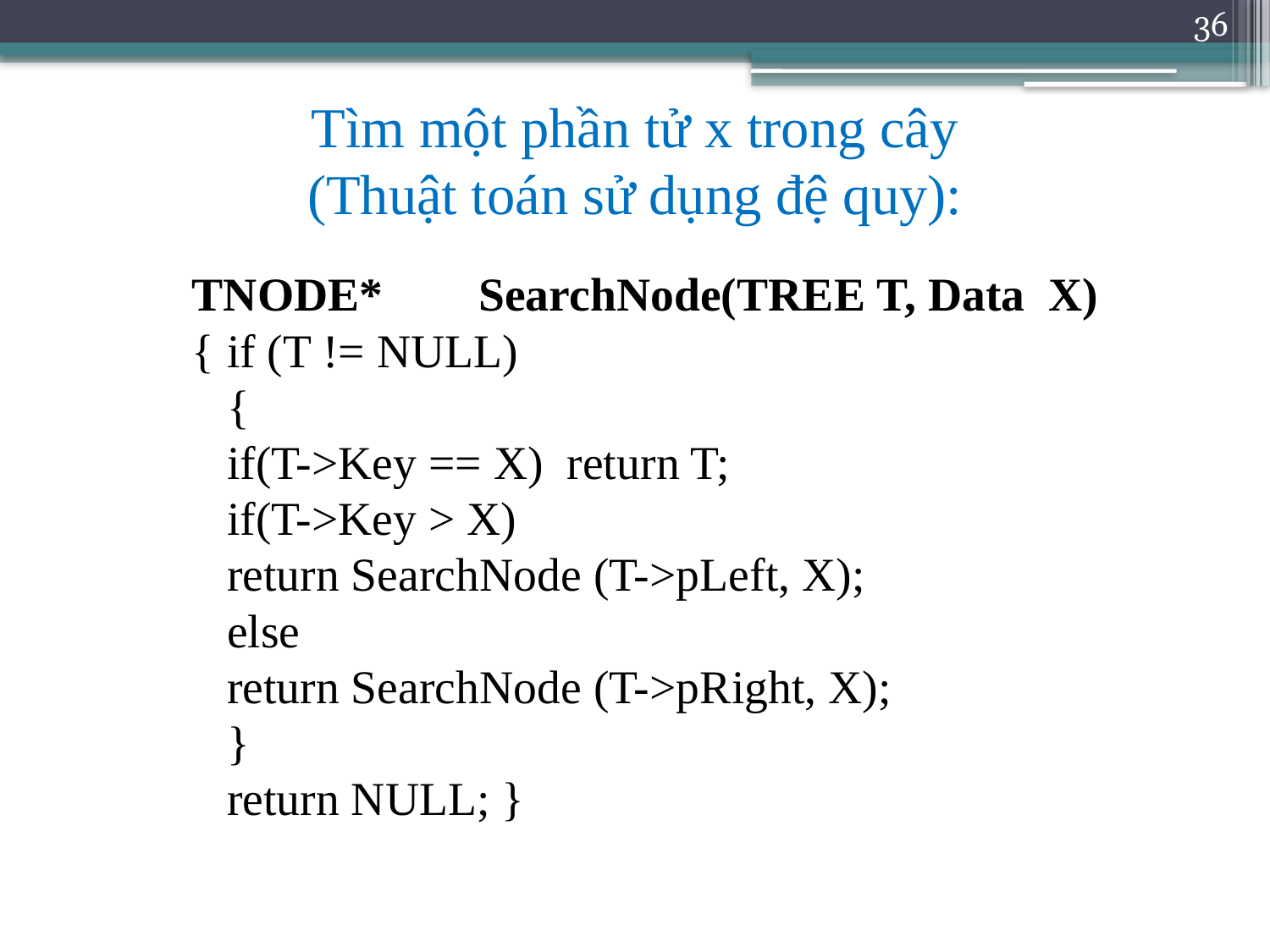

36
# Tìm một phần tử x trong cây (Thuật toán sử dụng đệ quy):
TNODE*	SearchNode(TREE T, Data  X)
{	if (T != NULL)
		{
			if(T->Key == X)  return T;
			if(T->Key > X)
			return SearchNode (T->pLeft, X);
			else
			return SearchNode (T->pRight, X);
		}
	return NULL; }